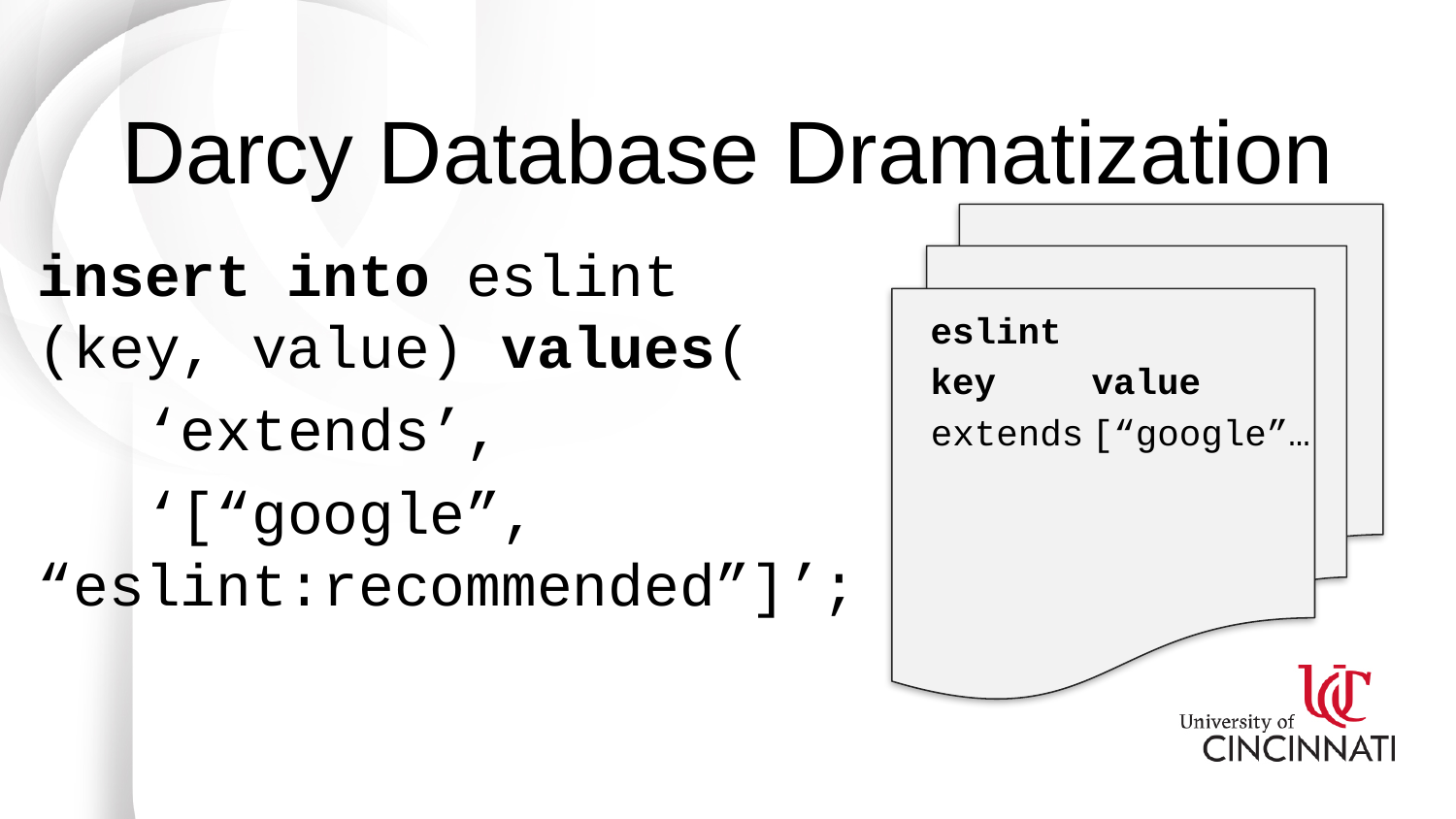

# Darcy Database Dramatization

insert into eslint (key, value) values(
   ‘extends’,
   ‘[“google”, “eslint:recommended”]’;
eslint
key
value
extends
[“google”…